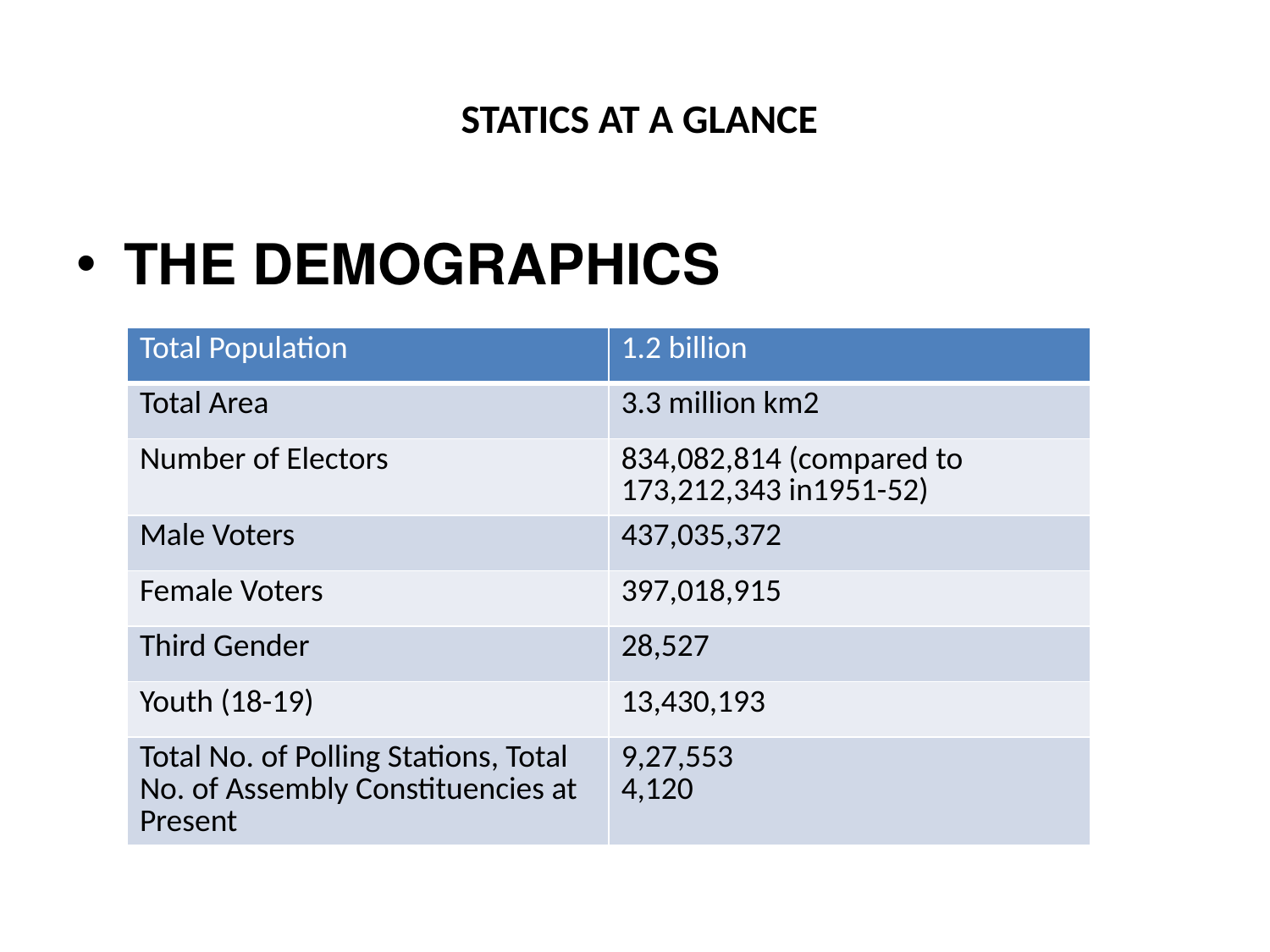

# STATICS AT A GLANCE
THE DEMOGRAPHICS

| Total Population | 1.2 billion |
| --- | --- |
| Total Area | 3.3 million km2 |
| Number of Electors | 834,082,814 (compared to 173,212,343 in1951-52) |
| Male Voters | 437,035,372 |
| Female Voters | 397,018,915 |
| Third Gender | 28,527 |
| Youth (18-19) | 13,430,193 |
| Total No. of Polling Stations, Total No. of Assembly Constituencies at Present | 9,27,553 4,120 |